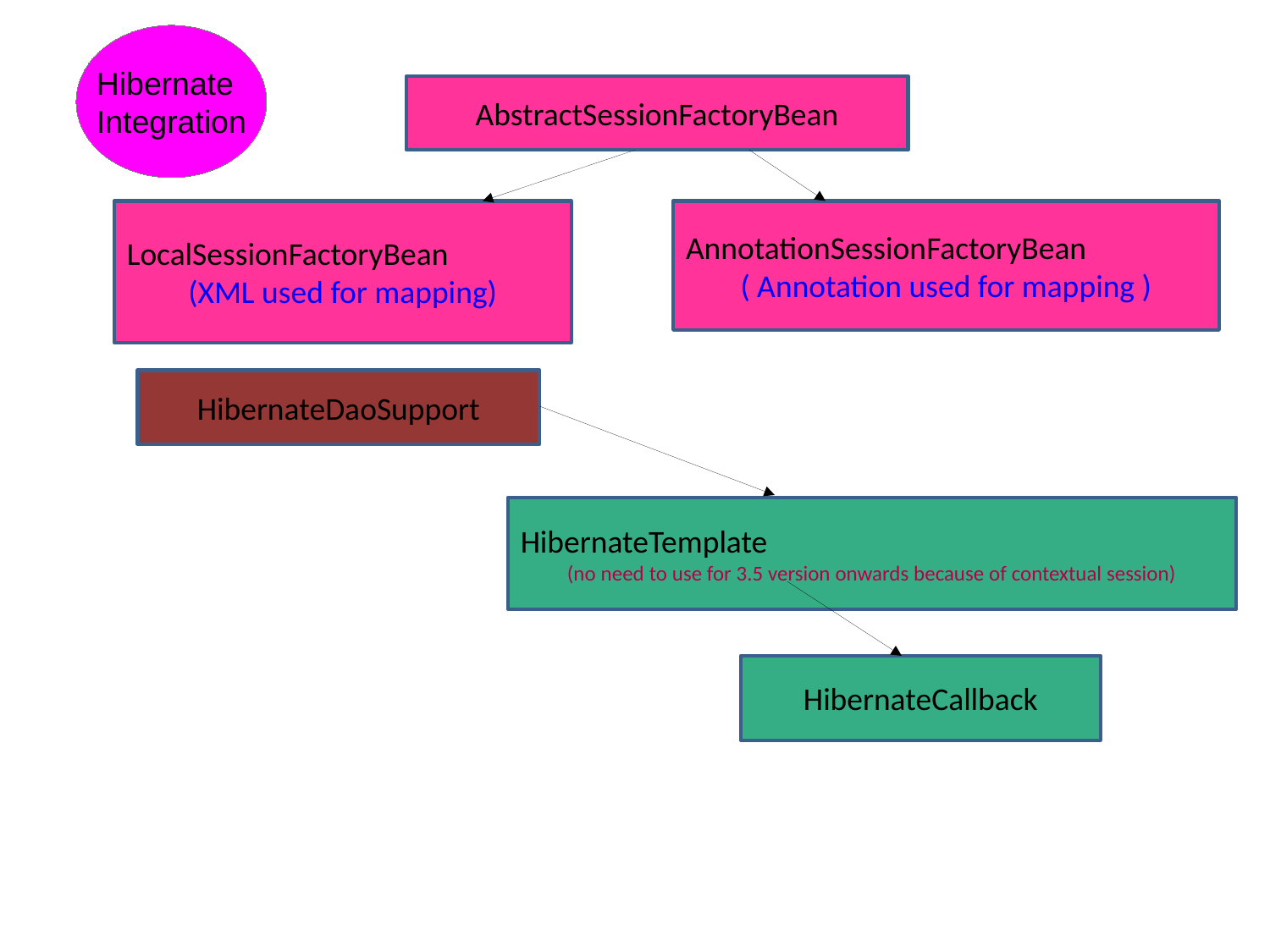

Hibernate
Integration
AbstractSessionFactoryBean

LocalSessionFactoryBean
(XML used for mapping)
AnnotationSessionFactoryBean
( Annotation used for mapping )
HibernateDaoSupport

HibernateTemplate
(no need to use for 3.5 version onwards because of contextual session)

HibernateCallback